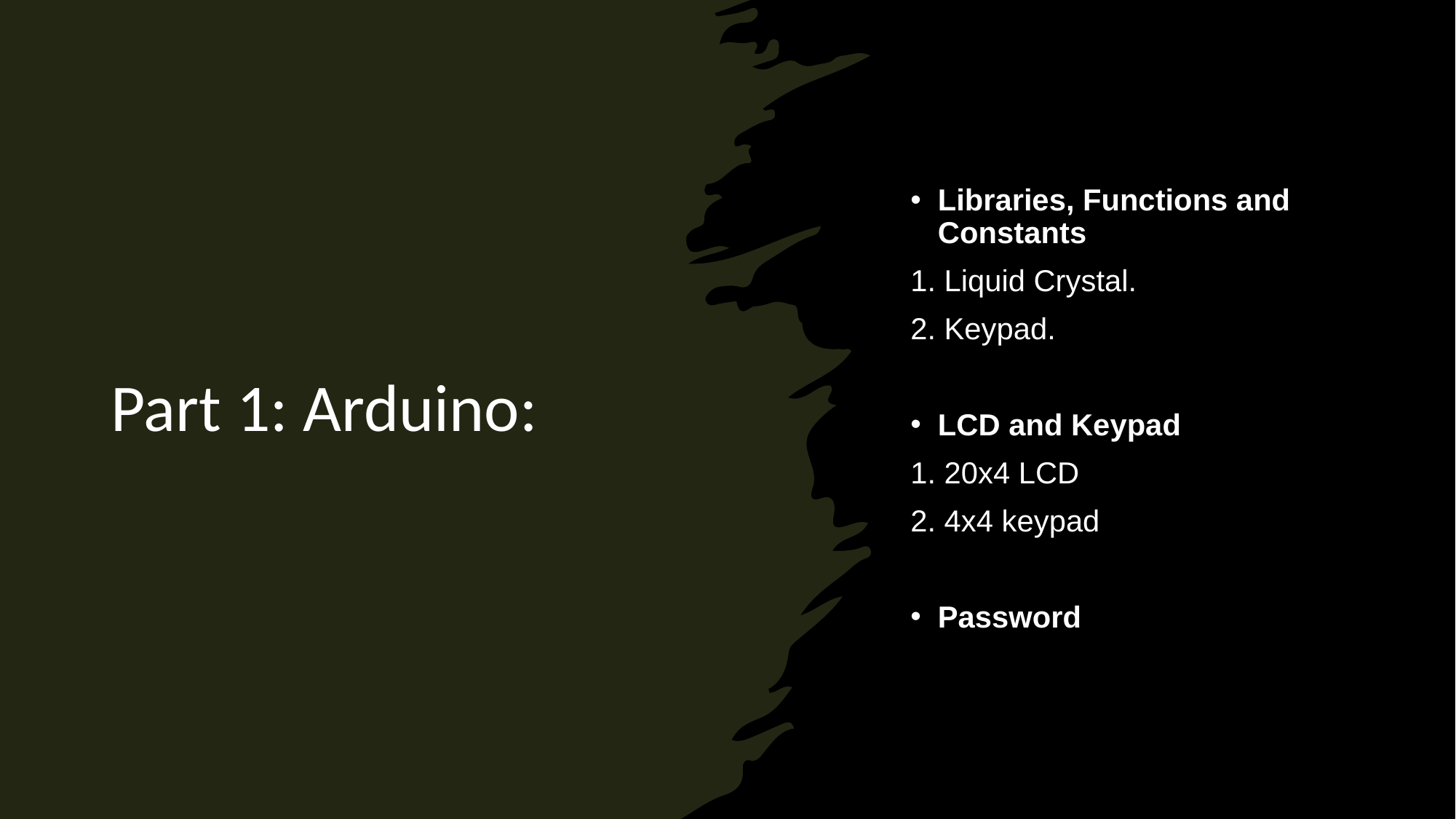

Libraries, Functions and Constants
1. Liquid Crystal.
2. Keypad.

LCD and Keypad
1. 20x4 LCD
2. 4x4 keypad

Password
# Part 1: Arduino: